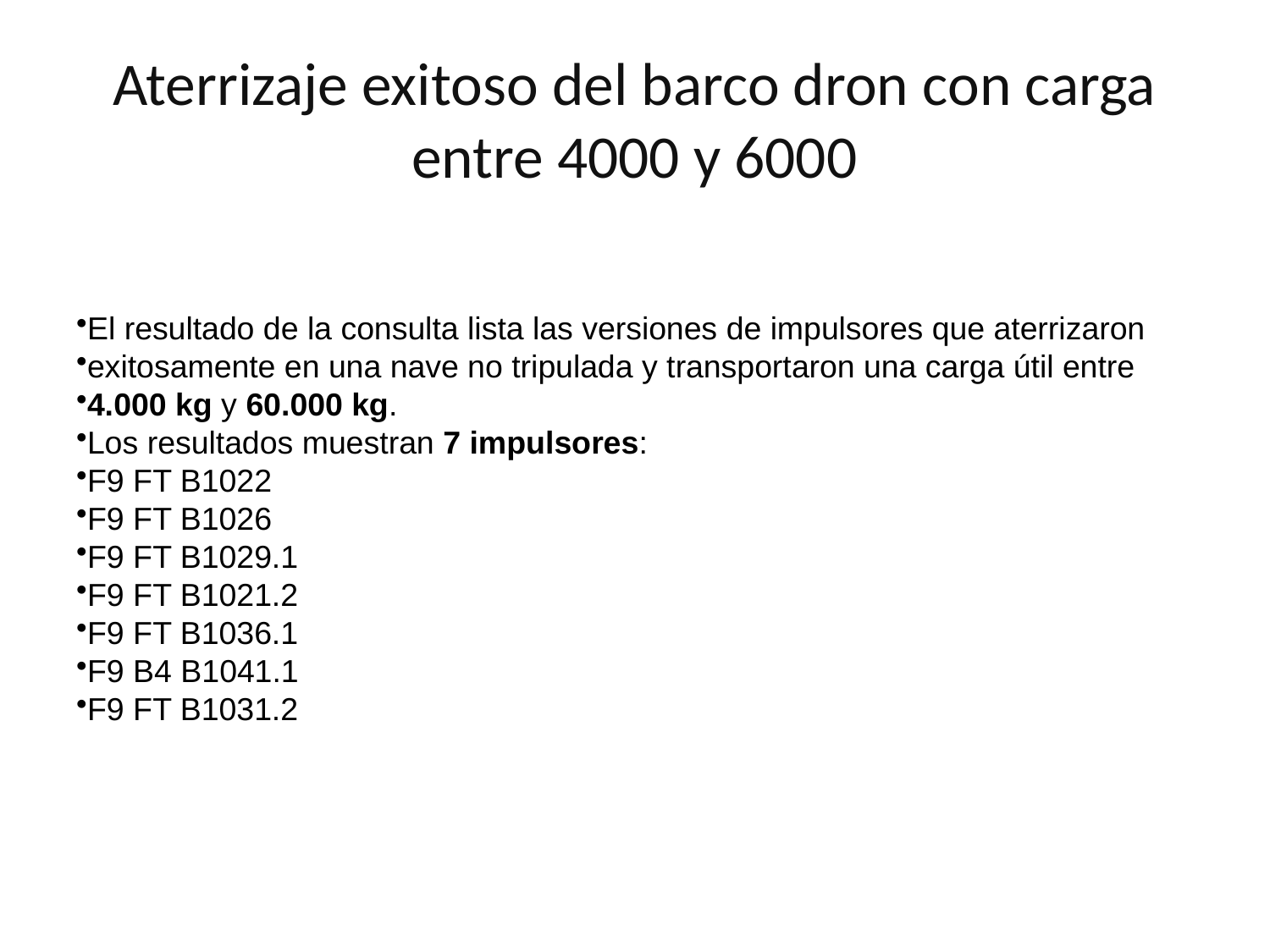

# Aterrizaje exitoso del barco dron con carga entre 4000 y 6000
El resultado de la consulta lista las versiones de impulsores que aterrizaron
exitosamente en una nave no tripulada y transportaron una carga útil entre
4.000 kg y 60.000 kg.
Los resultados muestran 7 impulsores:
F9 FT B1022
F9 FT B1026
F9 FT B1029.1
F9 FT B1021.2
F9 FT B1036.1
F9 B4 B1041.1
F9 FT B1031.2